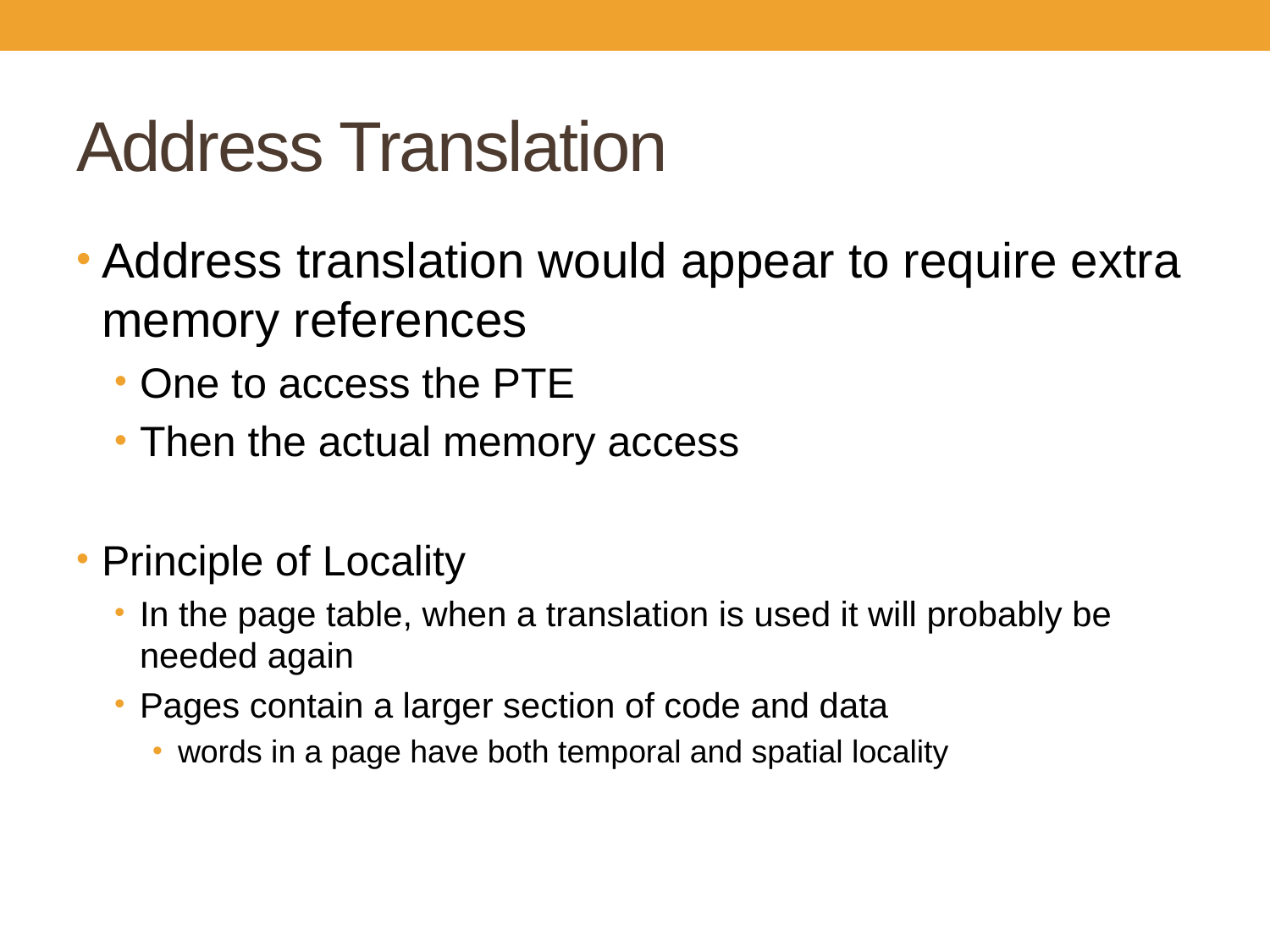

# Address Translation
Address translation would appear to require extra memory references
One to access the PTE
Then the actual memory access

Principle of Locality
In the page table, when a translation is used it will probably be needed again
Pages contain a larger section of code and data
words in a page have both temporal and spatial locality